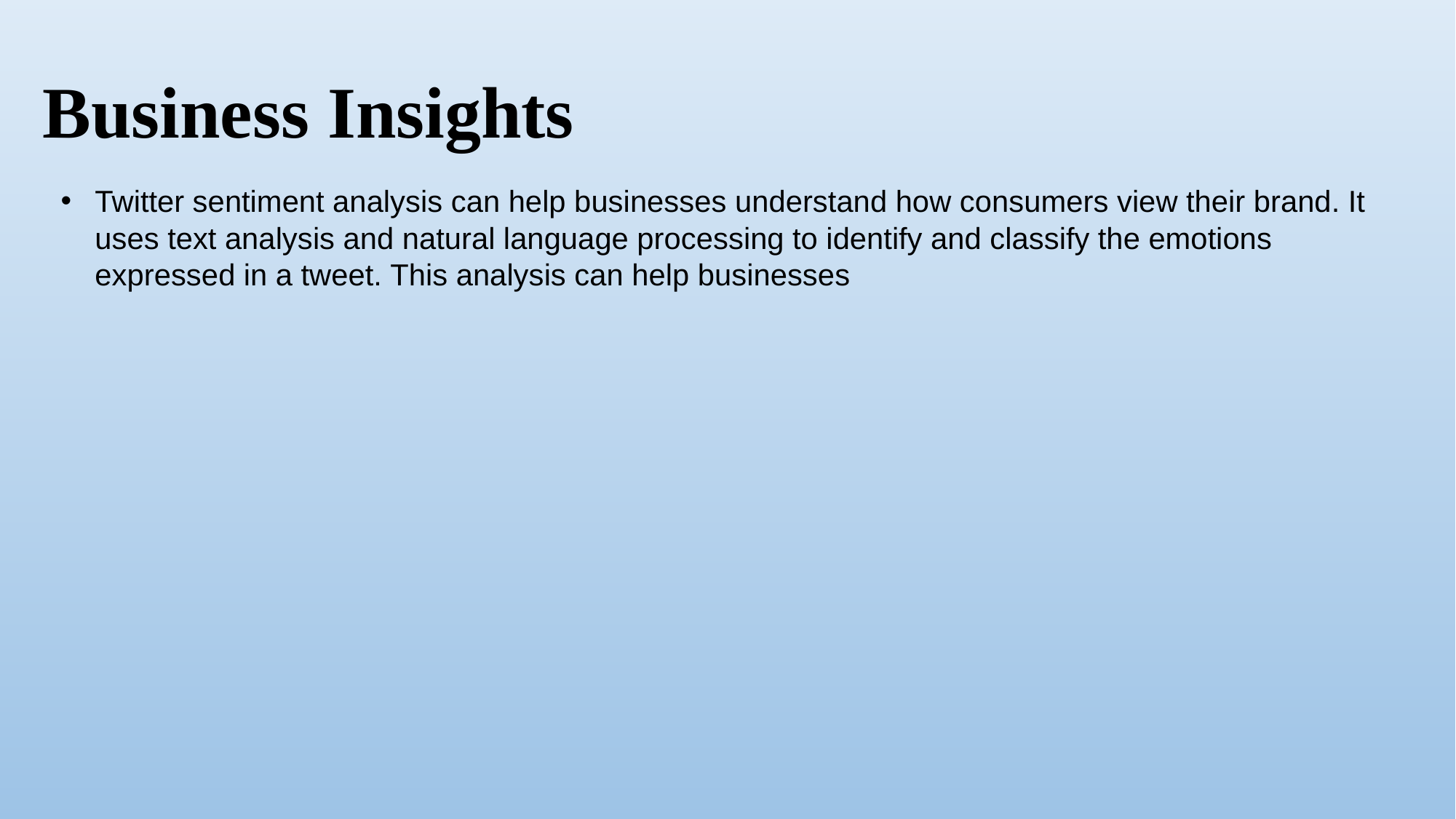

Business Insights
Twitter sentiment analysis can help businesses understand how consumers view their brand. It uses text analysis and natural language processing to identify and classify the emotions expressed in a tweet. This analysis can help businesses